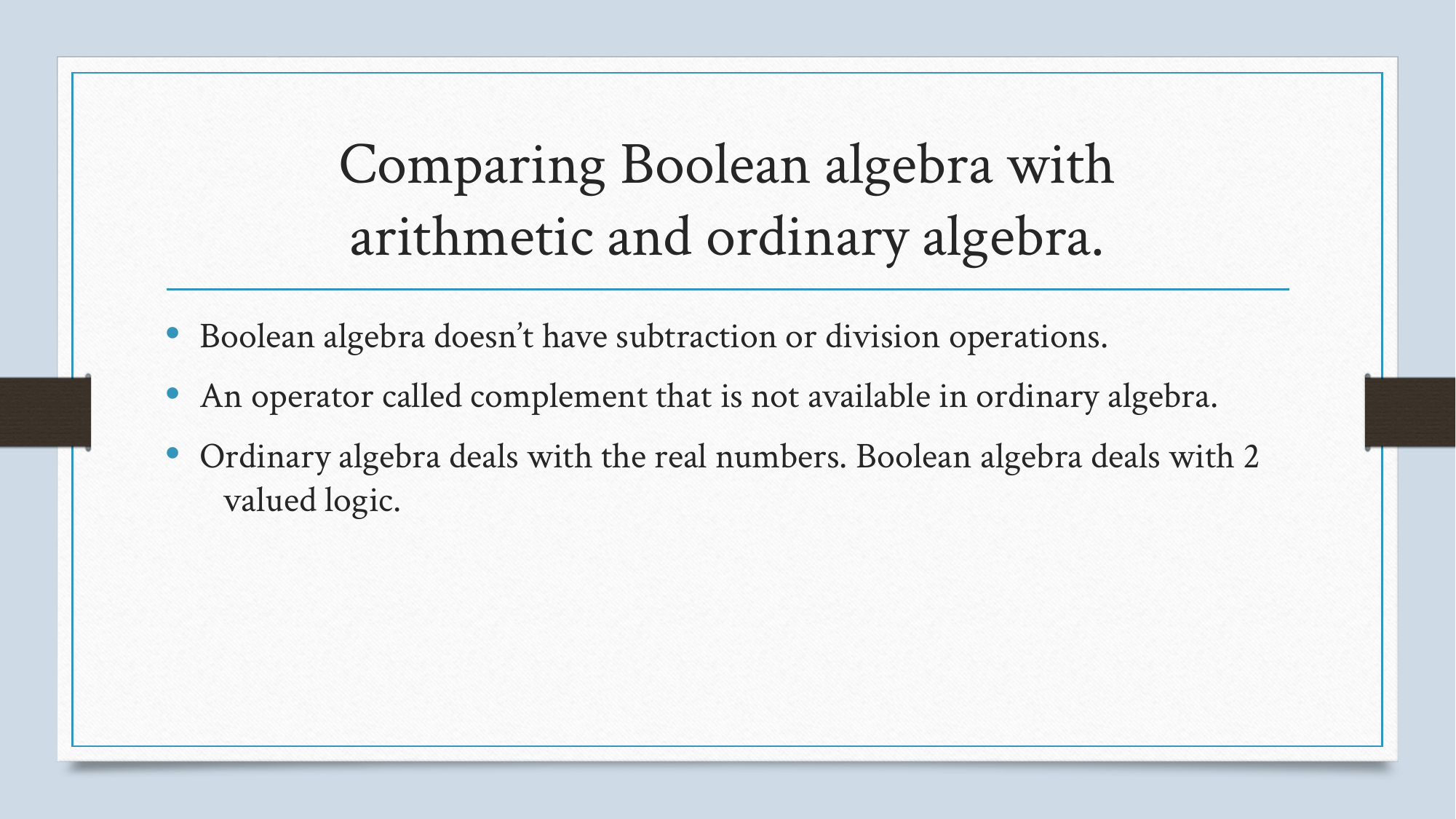

# Comparing Boolean algebra with arithmetic and ordinary algebra.
Boolean algebra doesn’t have subtraction or division operations.
An operator called complement that is not available in ordinary algebra.
Ordinary algebra deals with the real numbers. Boolean algebra deals with 2       valued logic.